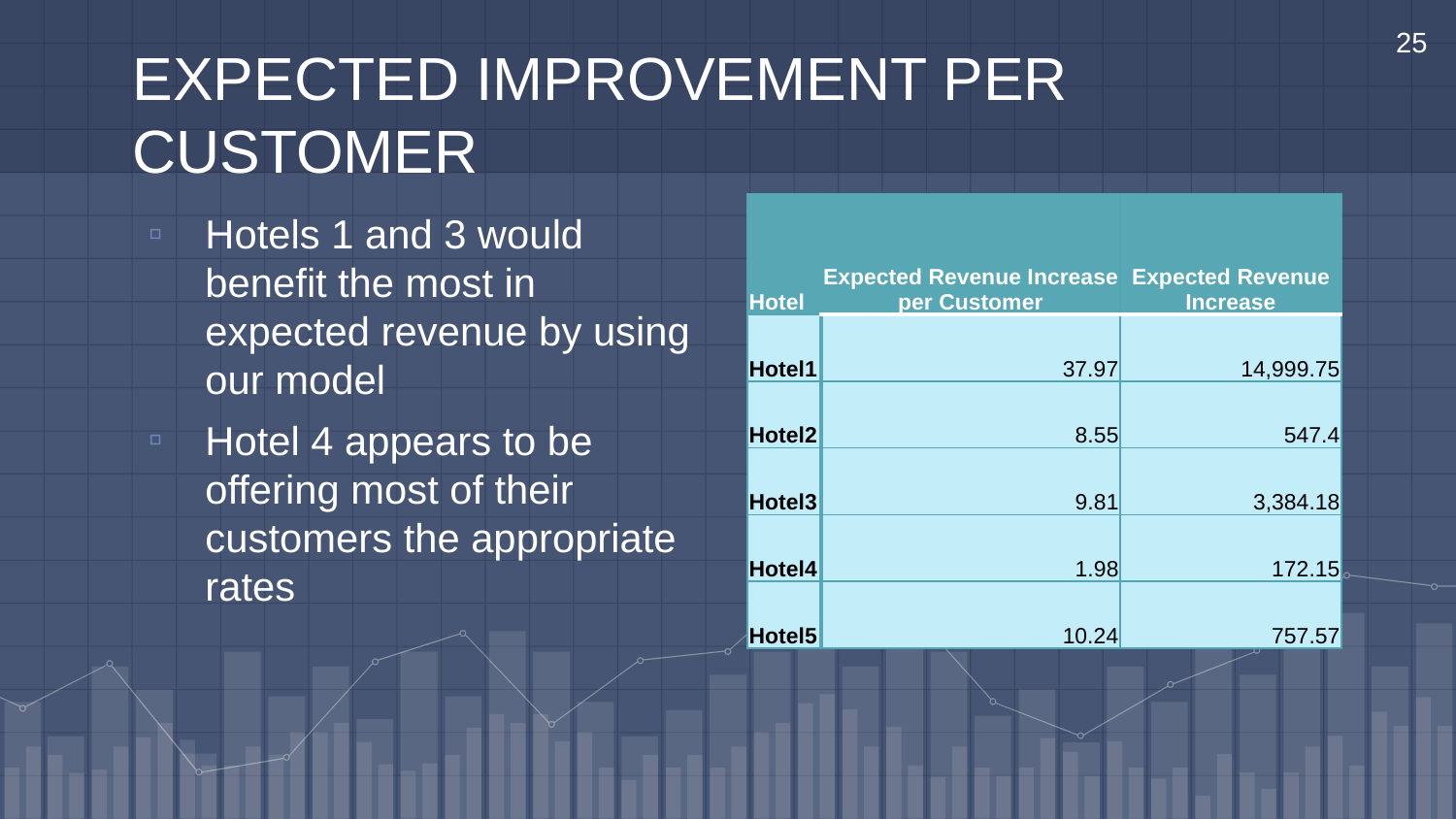

25
# EXPECTED IMPROVEMENT PER CUSTOMER
Hotels 1 and 3 would benefit the most in expected revenue by using our model
Hotel 4 appears to be offering most of their customers the appropriate rates
| Hotel | Expected Revenue Increase per Customer | Expected Revenue Increase |
| --- | --- | --- |
| Hotel1 | 37.97 | 14,999.75 |
| Hotel2 | 8.55 | 547.4 |
| Hotel3 | 9.81 | 3,384.18 |
| Hotel4 | 1.98 | 172.15 |
| Hotel5 | 10.24 | 757.57 |